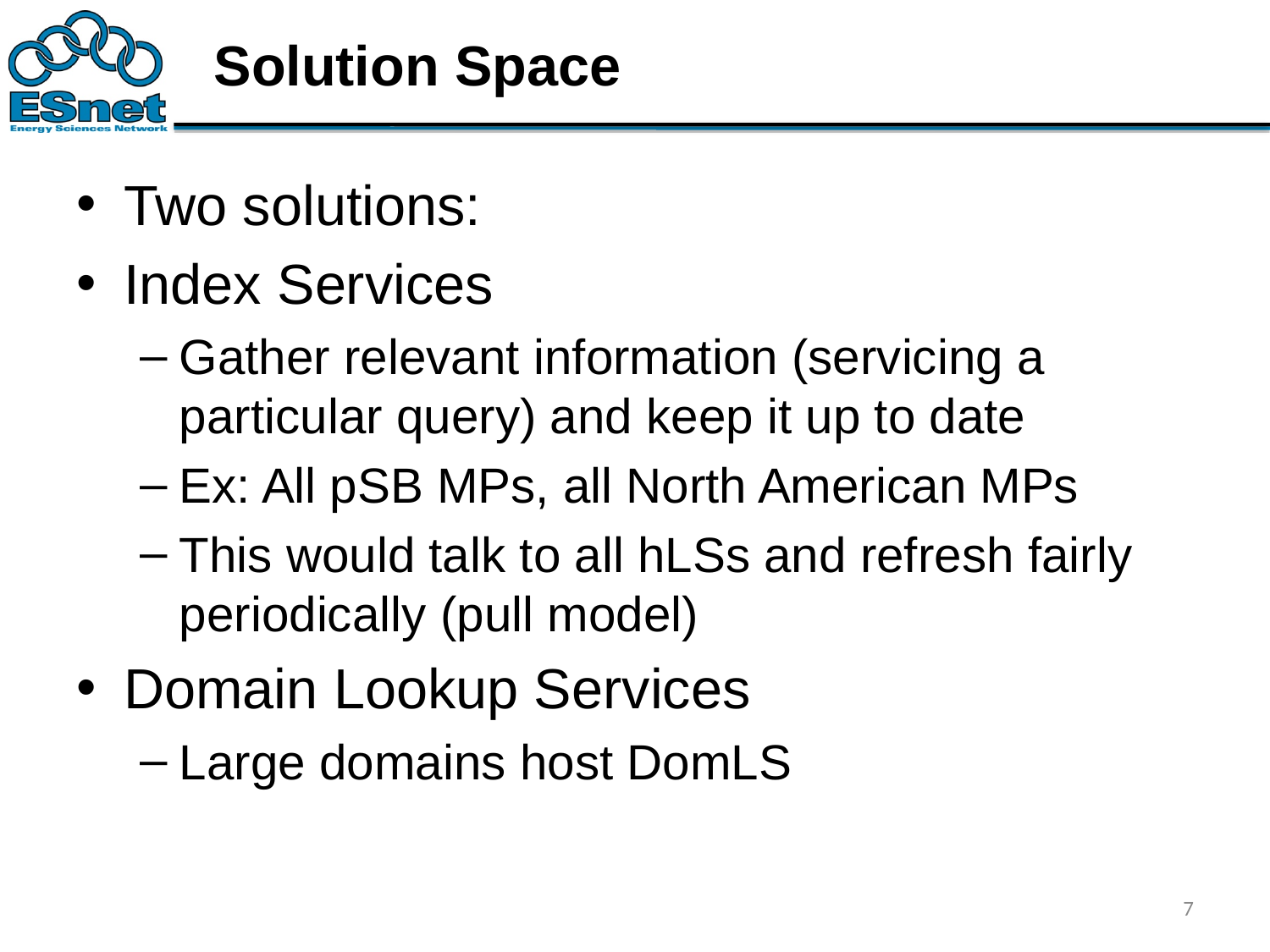

# Solution Space
Two solutions:
Index Services
Gather relevant information (servicing a particular query) and keep it up to date
Ex: All pSB MPs, all North American MPs
This would talk to all hLSs and refresh fairly periodically (pull model)
Domain Lookup Services
Large domains host DomLS
7